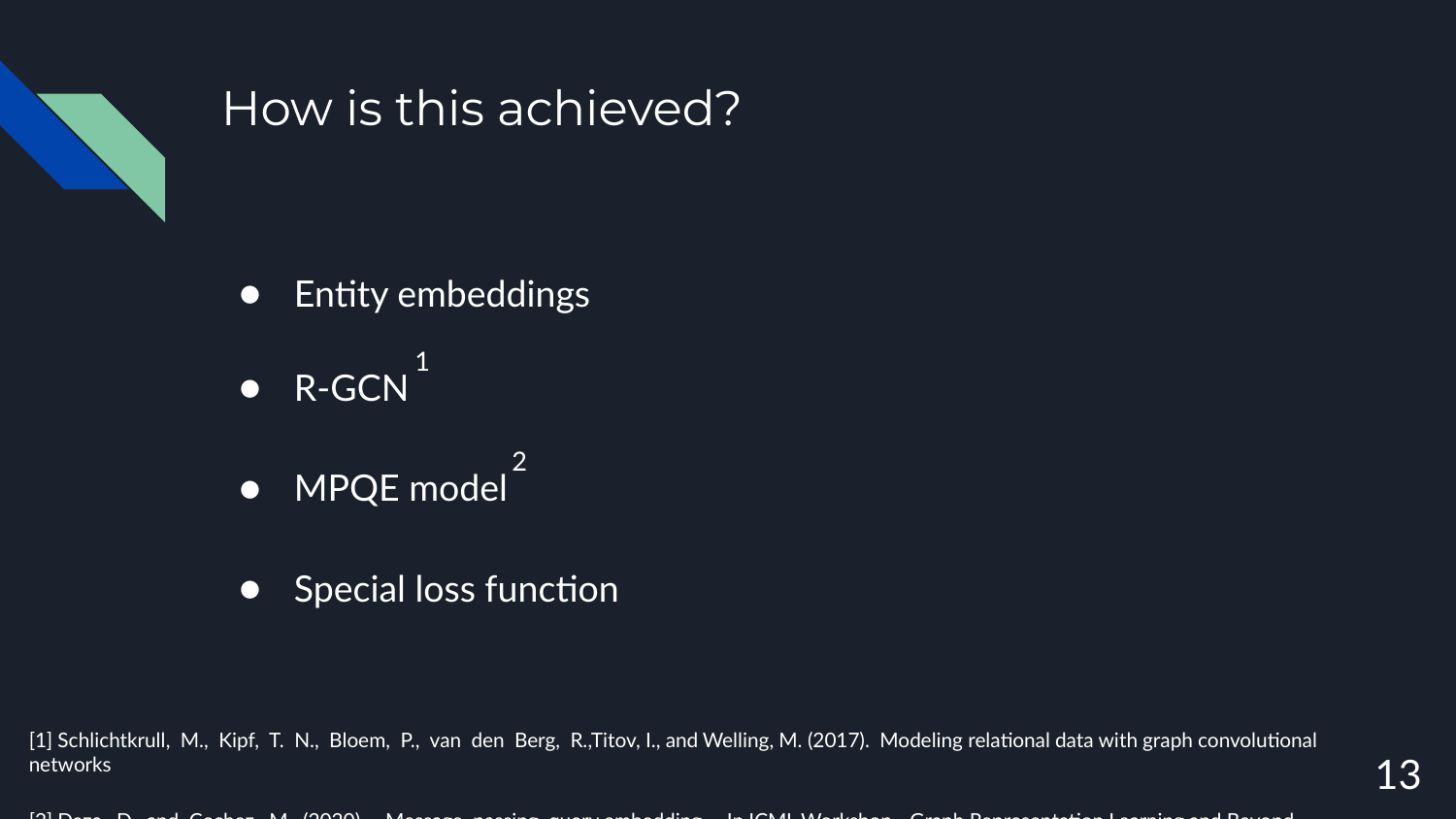

# How is this achieved?
Entity embeddings
R-GCN
MPQE model
Special loss function
1
2
[1] Schlichtkrull,  M.,  Kipf,  T.  N.,  Bloem,  P.,  van  den  Berg,  R.,Titov, I., and Welling, M. (2017).  Modeling relational data with graph convolutional networks
[2] Daza,  D.  and  Cochez,  M.  (2020).    Message  passing  query embedding.    In ICML Workshop - Graph Representation Learning and Beyond
13